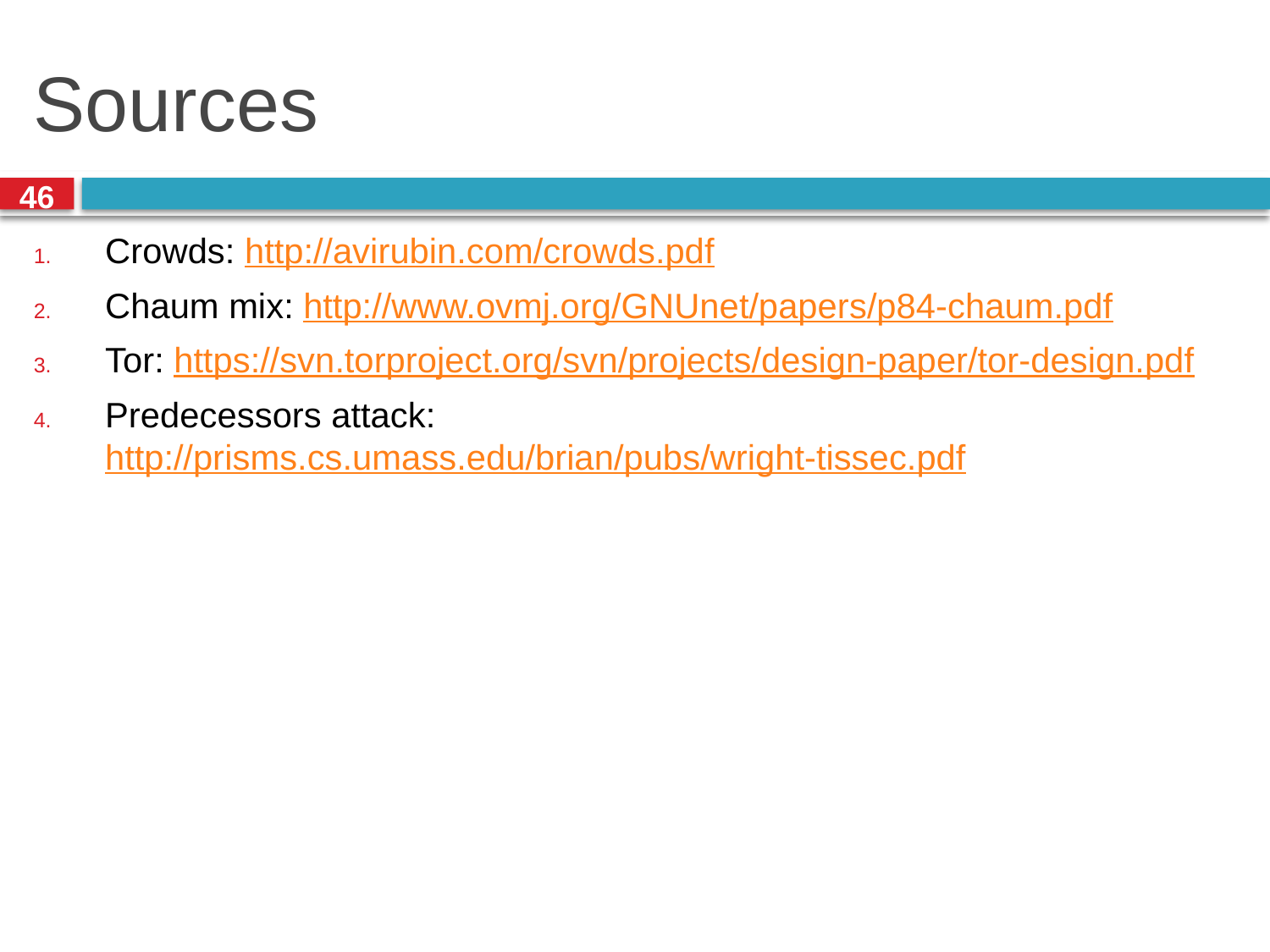

# Sources
46
Crowds: http://avirubin.com/crowds.pdf
Chaum mix: http://www.ovmj.org/GNUnet/papers/p84-chaum.pdf
Tor: https://svn.torproject.org/svn/projects/design-paper/tor-design.pdf
Predecessors attack: http://prisms.cs.umass.edu/brian/pubs/wright-tissec.pdf